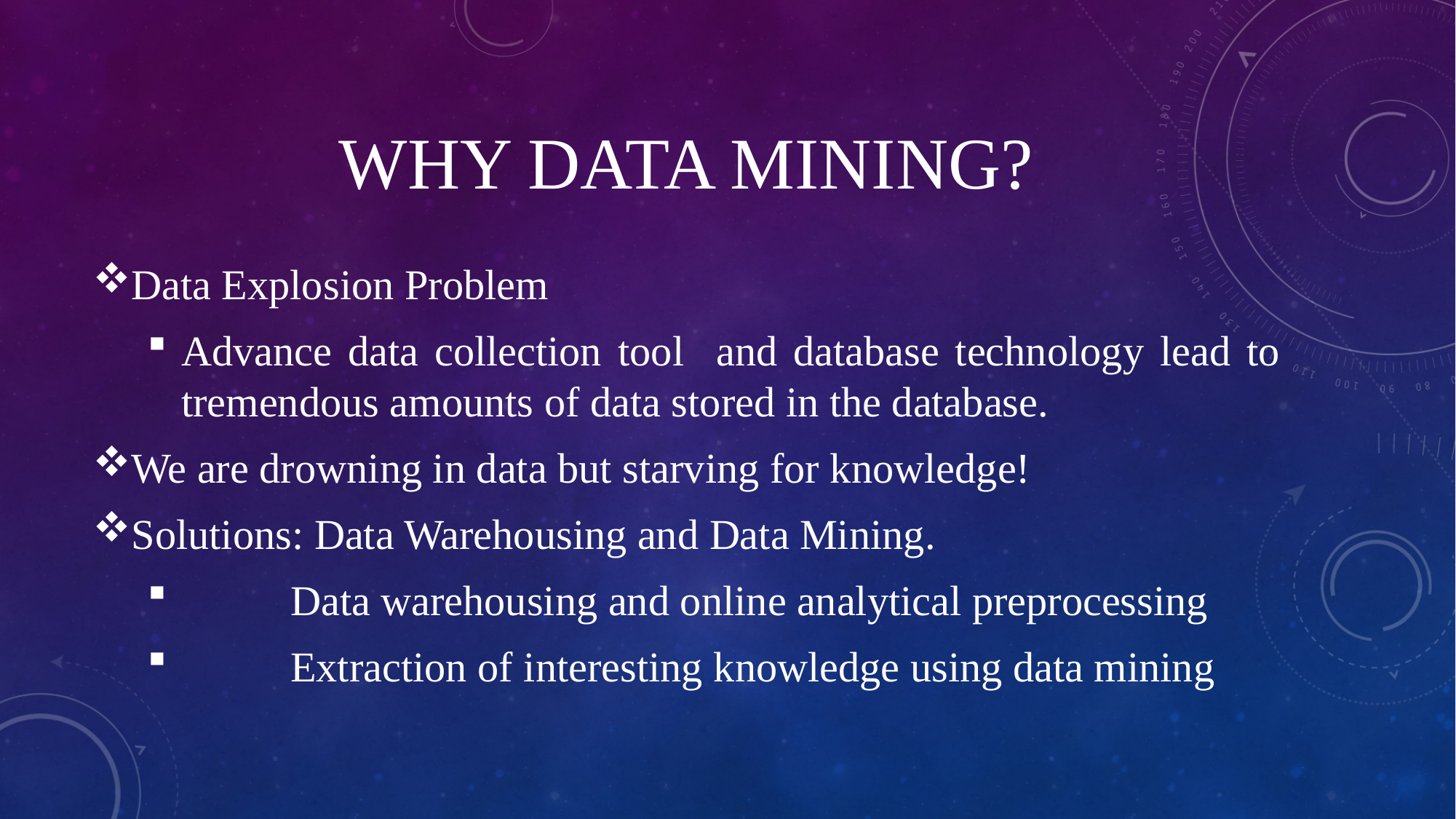

# Why data mining?
Data Explosion Problem
Advance data collection tool  and database technology lead to tremendous amounts of data stored in the database.
We are drowning in data but starving for knowledge!
Solutions: Data Warehousing and Data Mining.
	Data warehousing and online analytical preprocessing
	Extraction of interesting knowledge using data mining